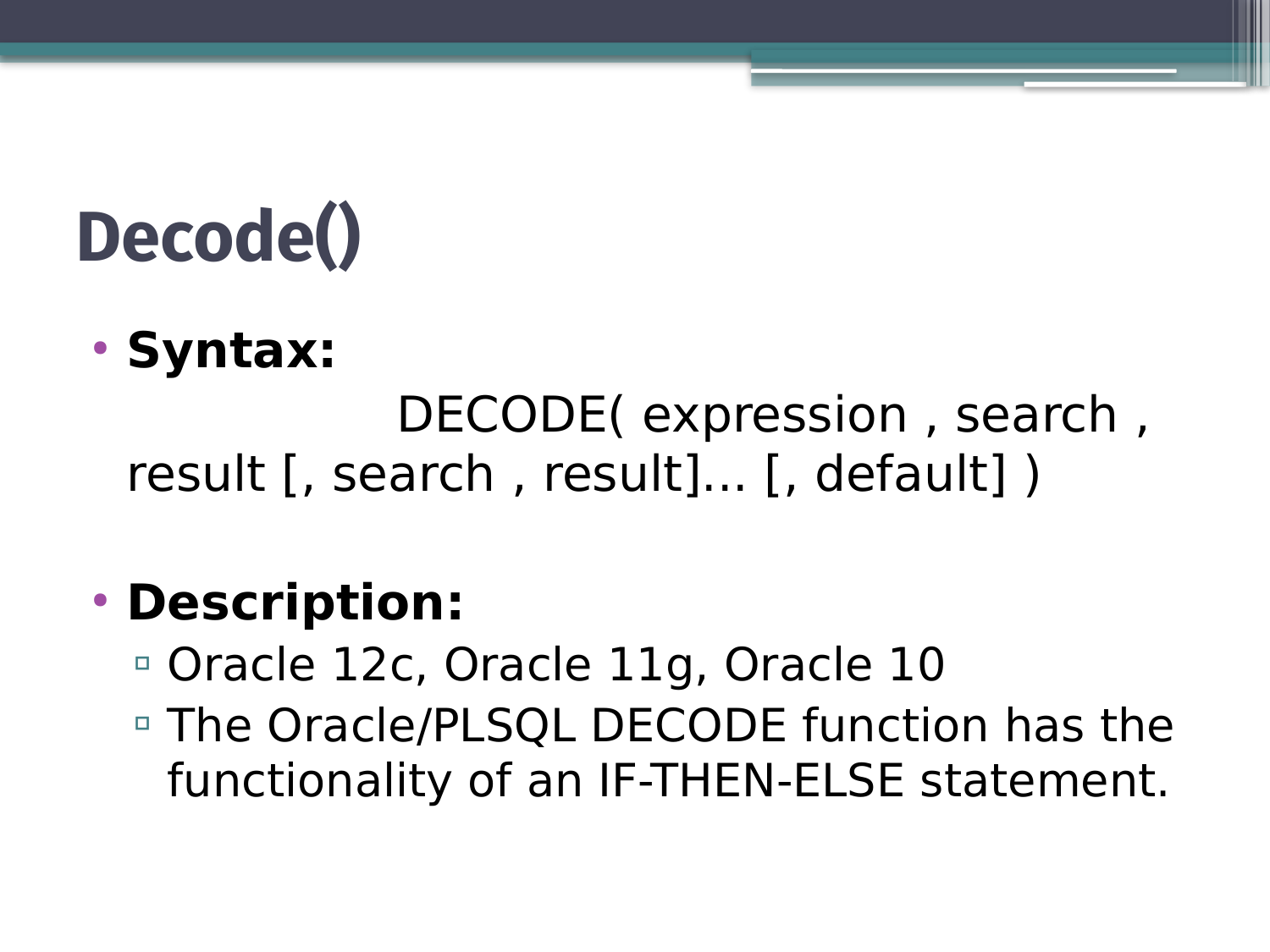

# Decode()
Syntax:
			 DECODE( expression , search , result [, search , result]... [, default] )

Description:
Oracle 12c, Oracle 11g, Oracle 10
The Oracle/PLSQL DECODE function has the functionality of an IF-THEN-ELSE statement.